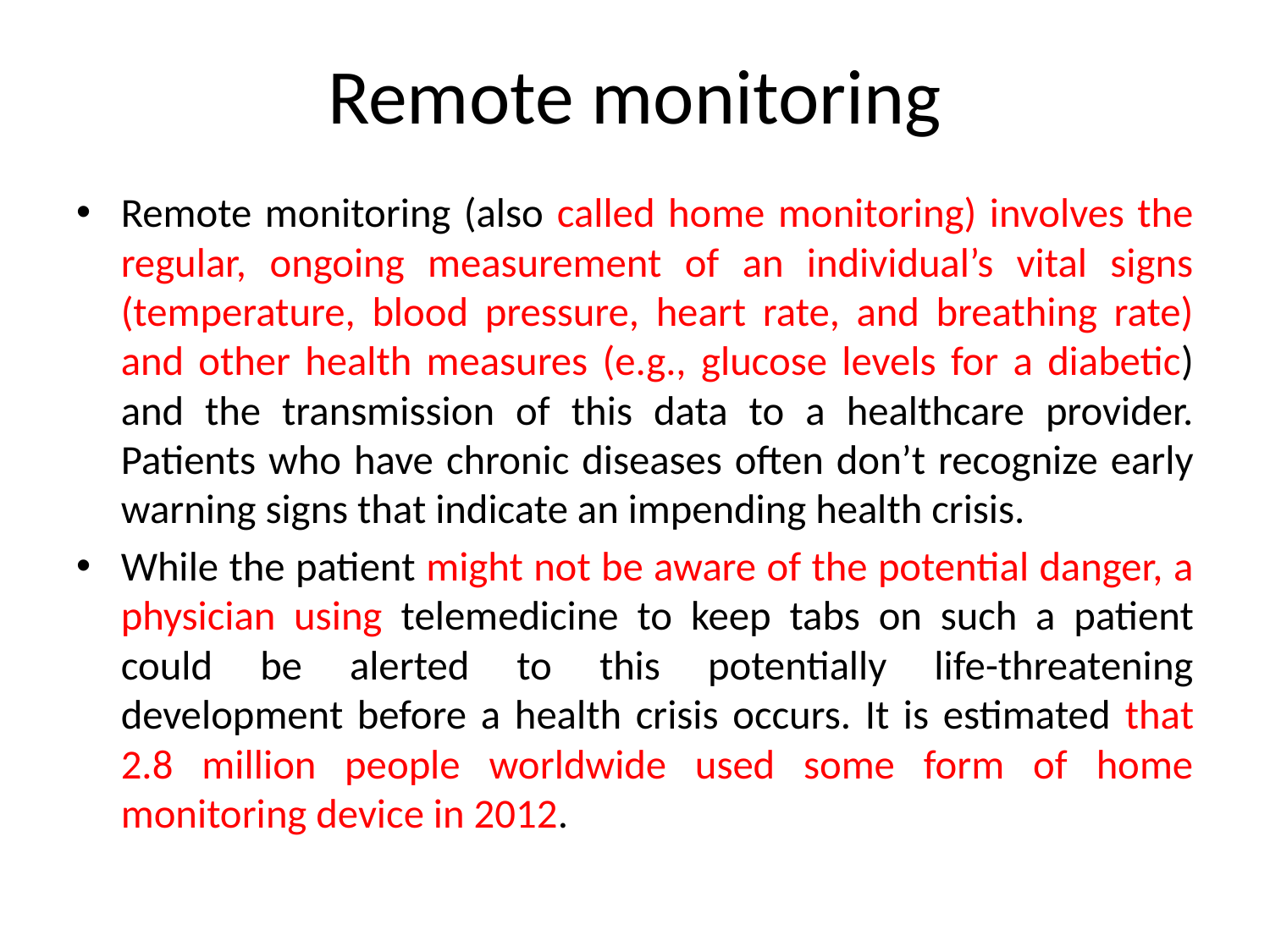

# Remote monitoring
Remote monitoring (also called home monitoring) involves the regular, ongoing measurement of an individual’s vital signs (temperature, blood pressure, heart rate, and breathing rate) and other health measures (e.g., glucose levels for a diabetic) and the transmission of this data to a healthcare provider. Patients who have chronic diseases often don’t recognize early warning signs that indicate an impending health crisis.
While the patient might not be aware of the potential danger, a physician using telemedicine to keep tabs on such a patient could be alerted to this potentially life-threatening development before a health crisis occurs. It is estimated that 2.8 million people worldwide used some form of home monitoring device in 2012.